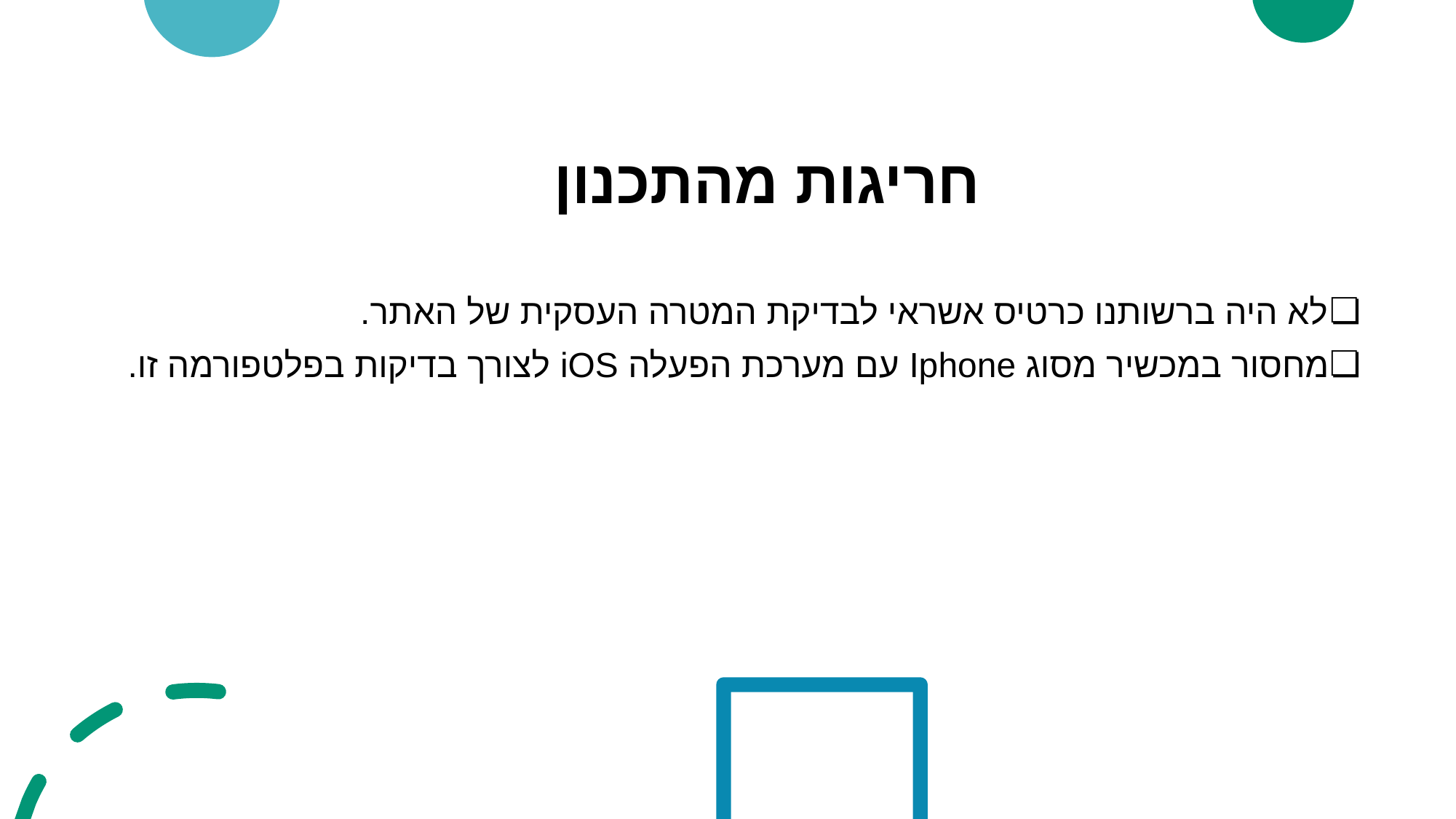

# חריגות מהתכנון

לא היה ברשותנו כרטיס אשראי לבדיקת המטרה העסקית של האתר.
מחסור במכשיר מסוג Iphone עם מערכת הפעלה iOS לצורך בדיקות בפלטפורמה זו.